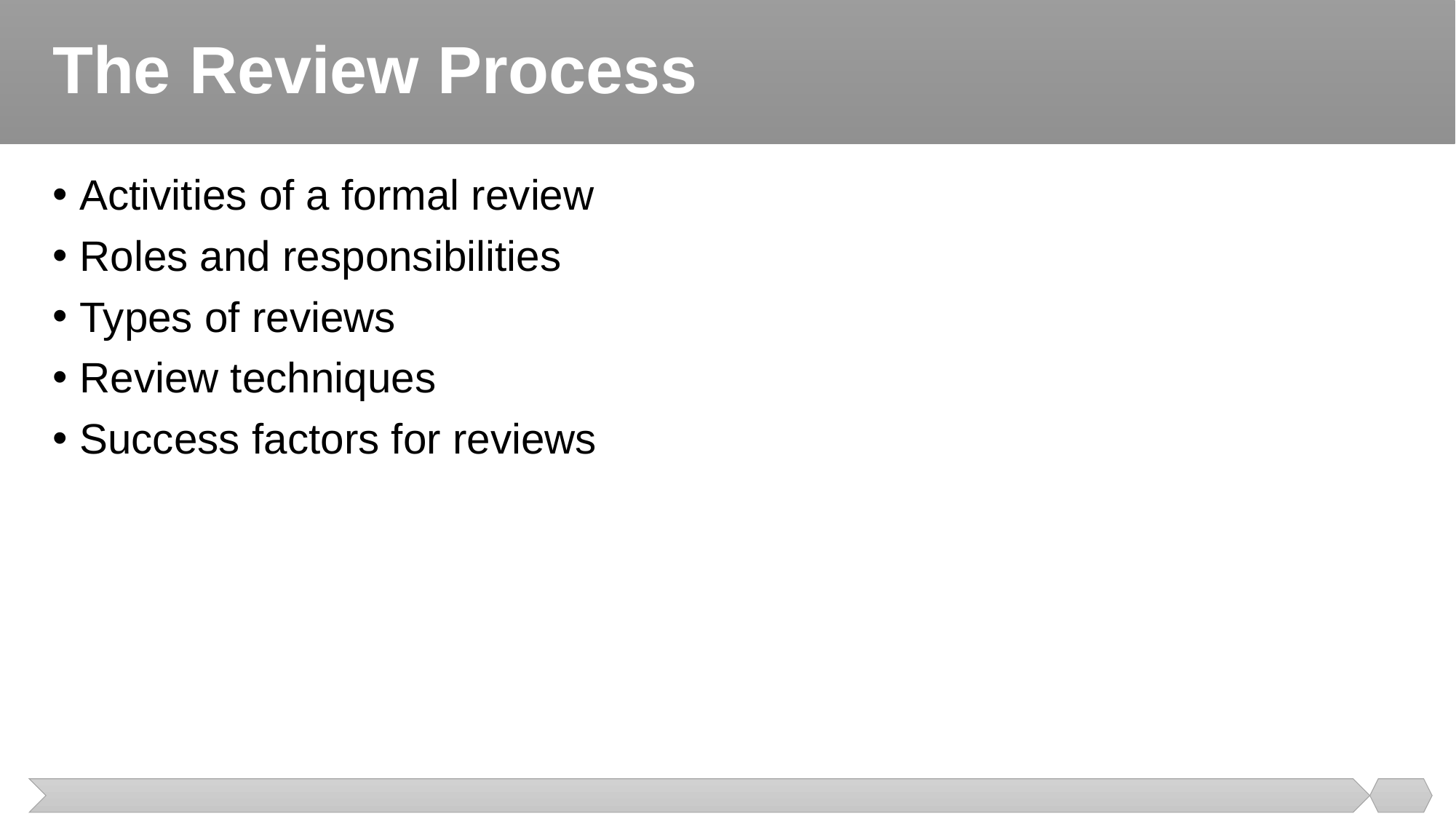

# The Review Process
Activities of a formal review
Roles and responsibilities
Types of reviews
Review techniques
Success factors for reviews